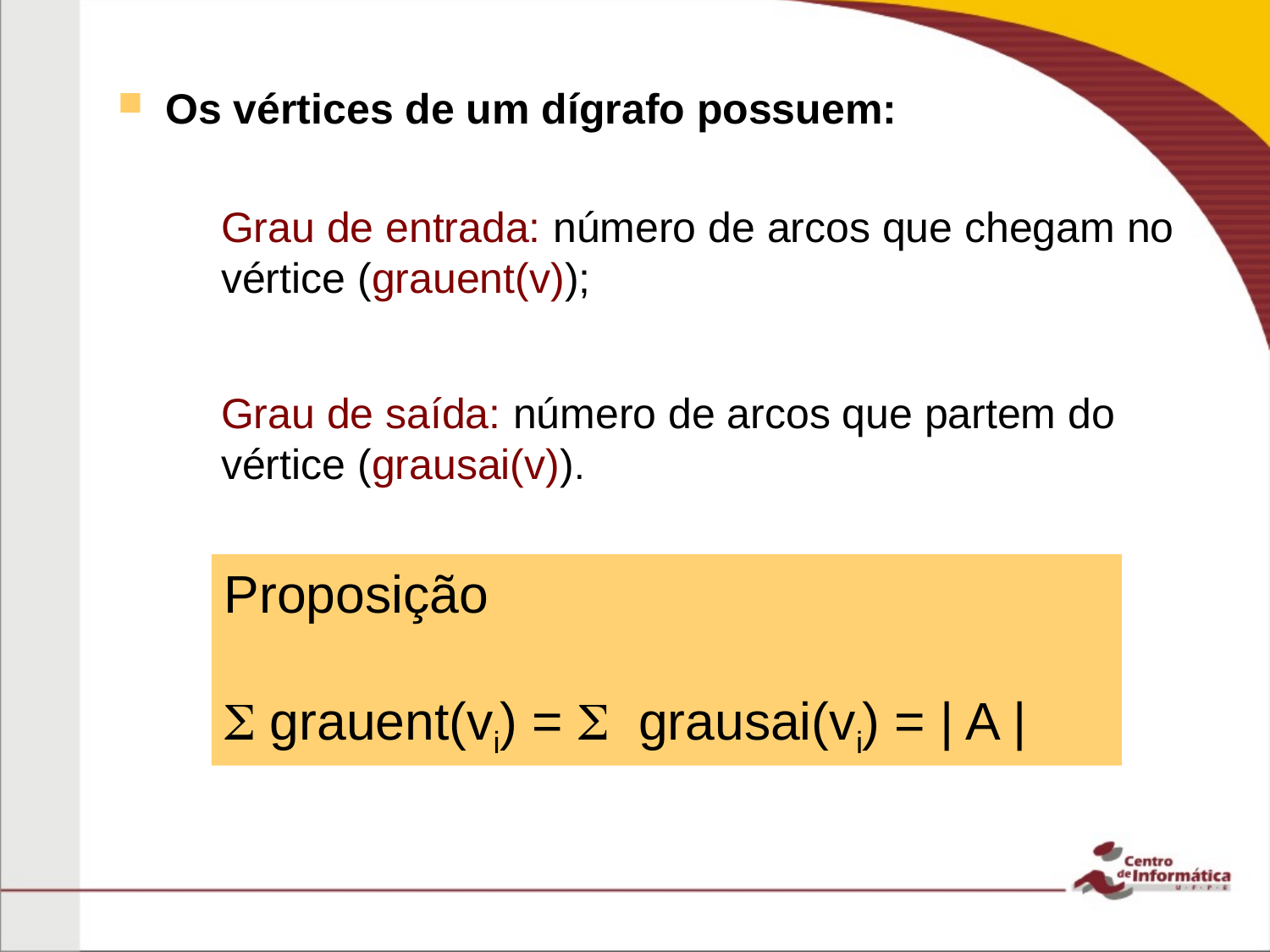

Os vértices de um dígrafo possuem:

Grau de entrada: número de arcos que chegam no vértice (grauent(v));

Grau de saída: número de arcos que partem do vértice (grausai(v)).
Proposição

Σ grauent(vi) = Σ  grausai(vi) = | A |